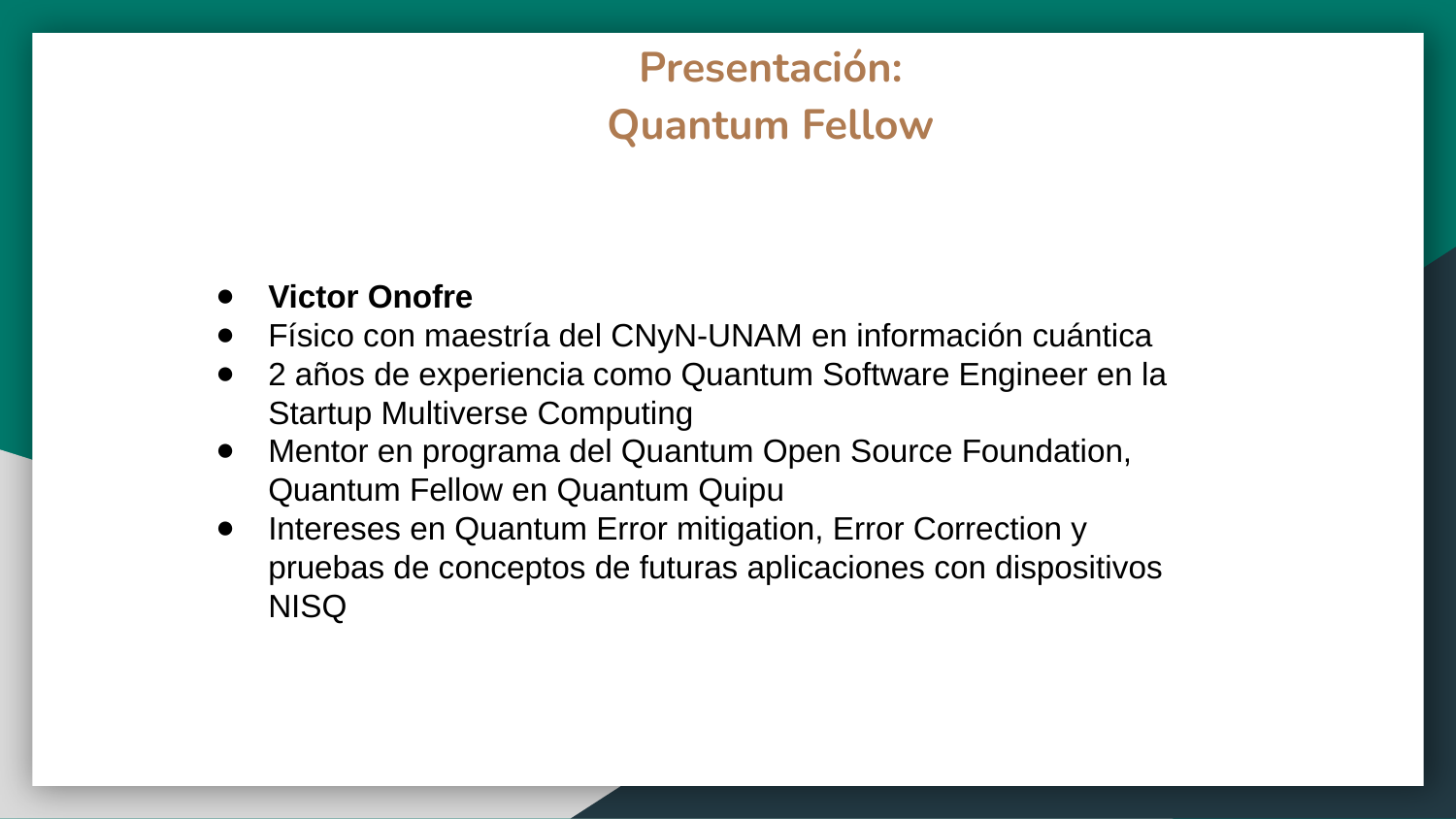

Presentación:
Quantum Fellow
Victor Onofre
Físico con maestría del CNyN-UNAM en información cuántica
2 años de experiencia como Quantum Software Engineer en la Startup Multiverse Computing
Mentor en programa del Quantum Open Source Foundation, Quantum Fellow en Quantum Quipu
Intereses en Quantum Error mitigation, Error Correction y pruebas de conceptos de futuras aplicaciones con dispositivos NISQ